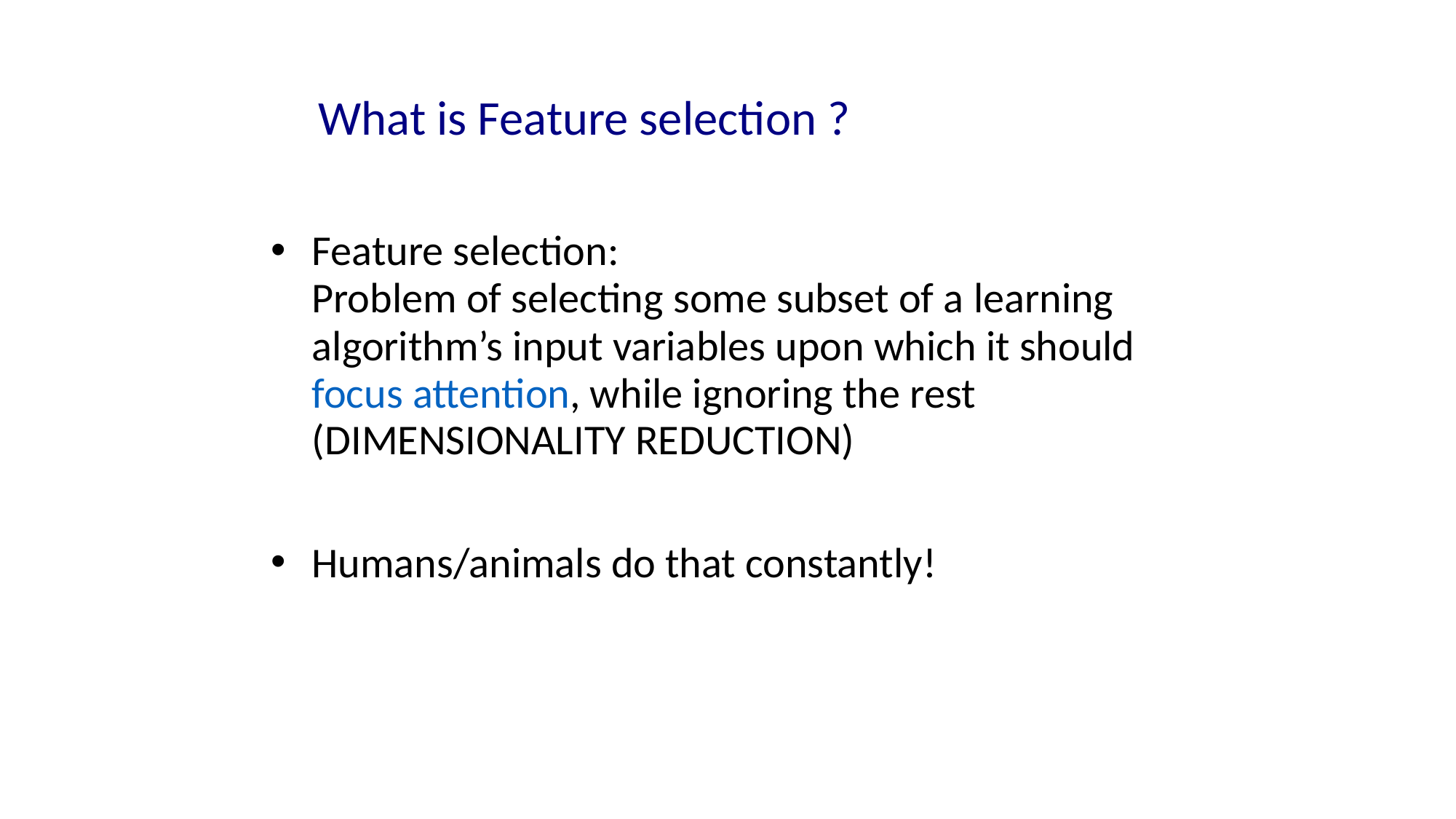

# What is Feature selection ?
Feature selection:
Problem of selecting some subset of a learning algorithm’s input variables upon which it should focus attention, while ignoring the rest
(DIMENSIONALITY REDUCTION)

Humans/animals do that constantly!